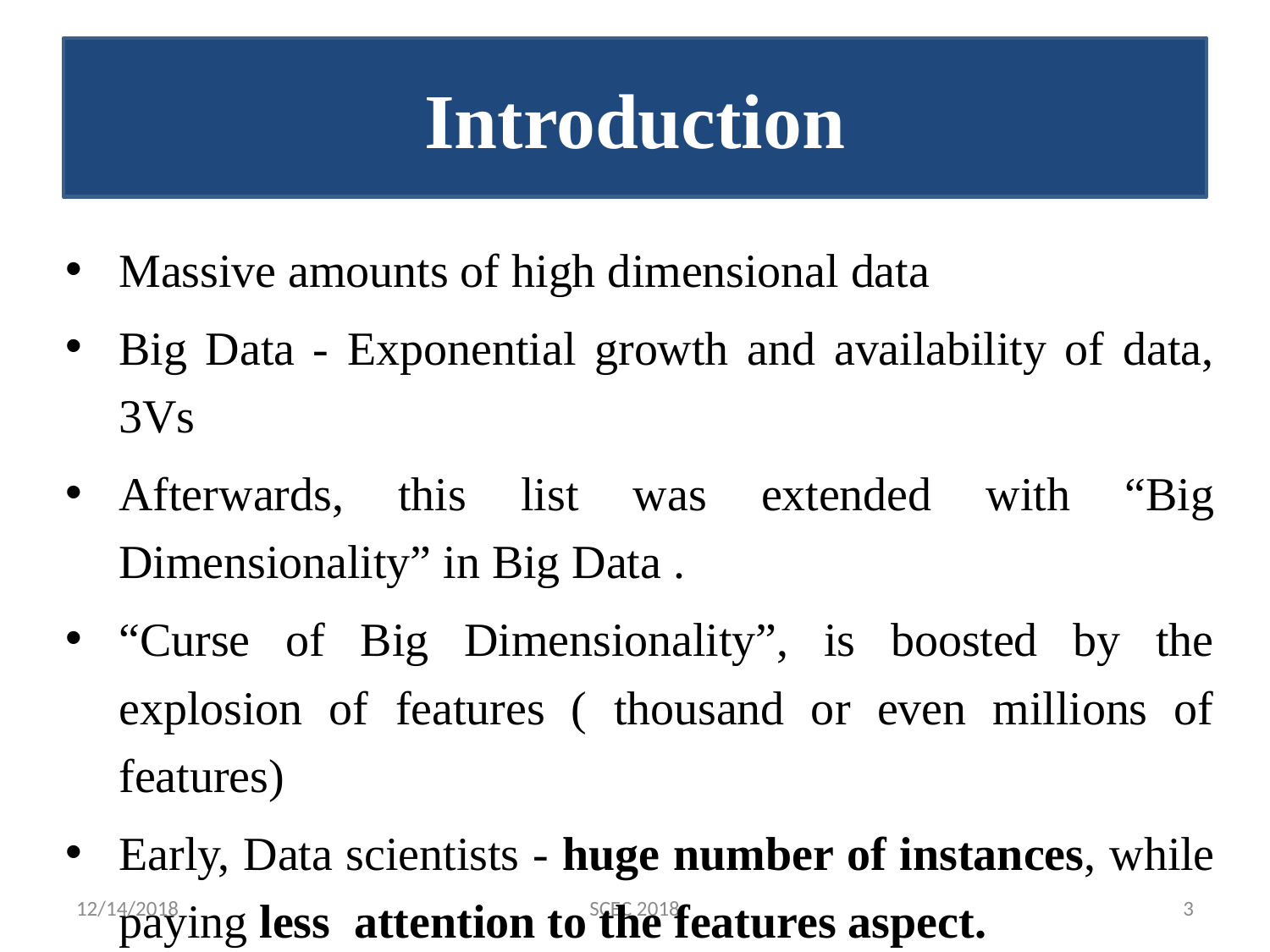

# Introduction
Massive amounts of high dimensional data
Big Data - Exponential growth and availability of data, 3Vs
Afterwards, this list was extended with “Big Dimensionality” in Big Data .
“Curse of Big Dimensionality”, is boosted by the explosion of features ( thousand or even millions of features)
Early, Data scientists - huge number of instances, while paying less  attention to the features aspect.
12/14/2018
SCEC 2018
3